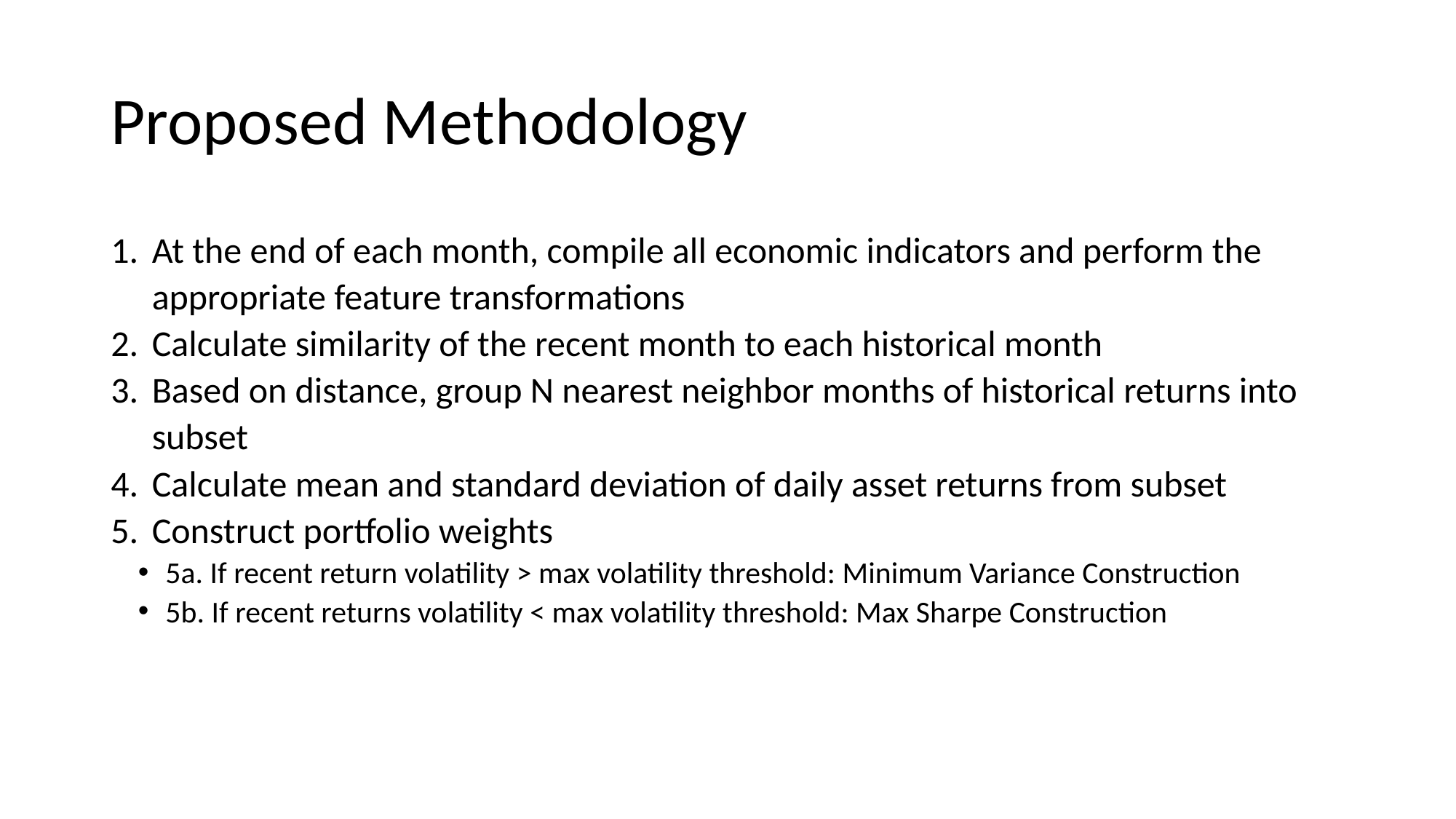

# Proposed Methodology
At the end of each month, compile all economic indicators and perform the appropriate feature transformations
Calculate similarity of the recent month to each historical month
Based on distance, group N nearest neighbor months of historical returns into subset
Calculate mean and standard deviation of daily asset returns from subset
Construct portfolio weights
5a. If recent return volatility > max volatility threshold: Minimum Variance Construction
5b. If recent returns volatility < max volatility threshold: Max Sharpe Construction